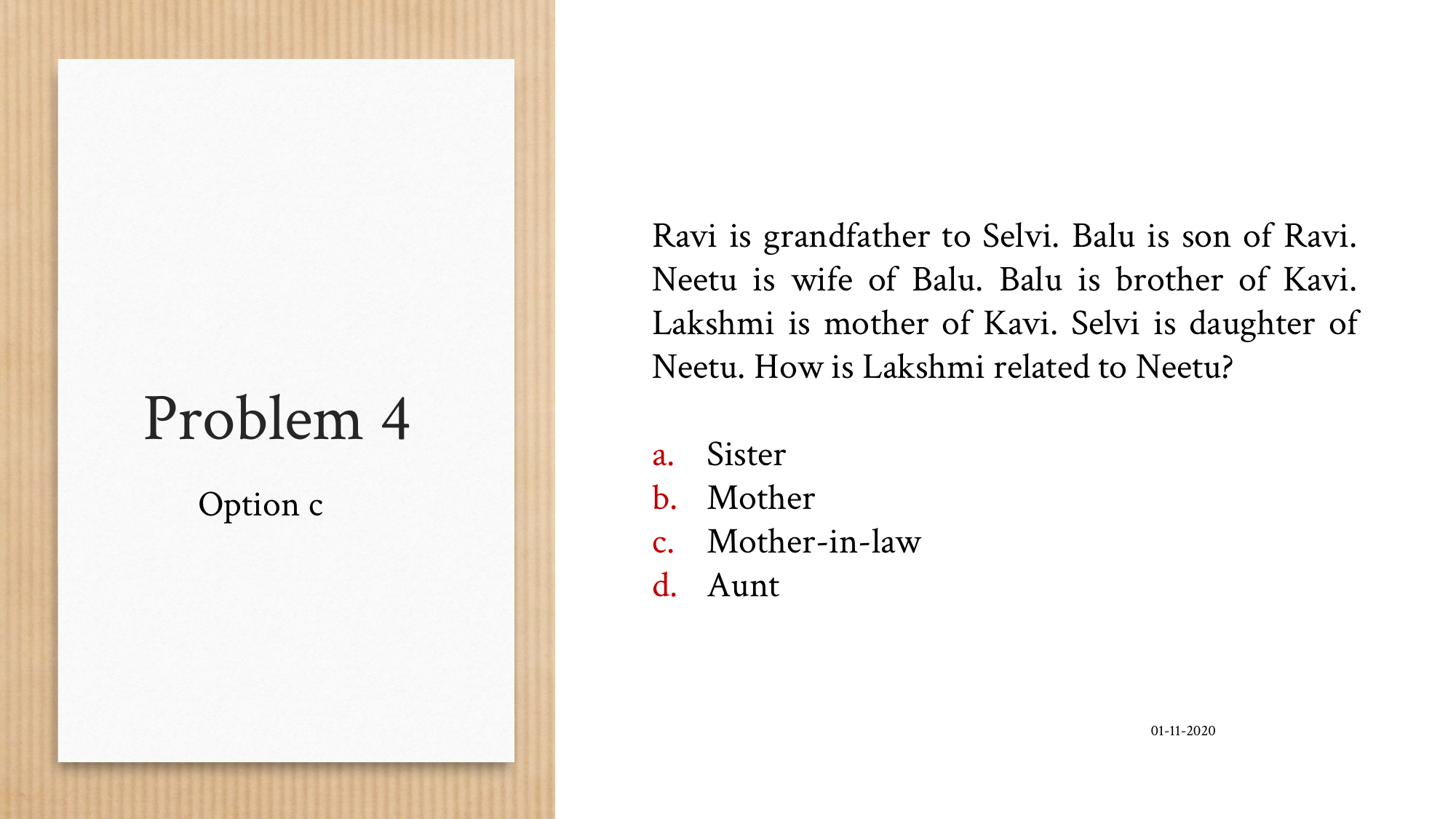

# Problem 4
Ravi is grandfather to Selvi. Balu is son of Ravi. Neetu is wife of Balu. Balu is brother of Kavi. Lakshmi is mother of Kavi. Selvi is daughter of Neetu. How is Lakshmi related to Neetu?

Sister
Mother
Mother-in-law
Aunt
Option c
CIR
01-11-2020
11